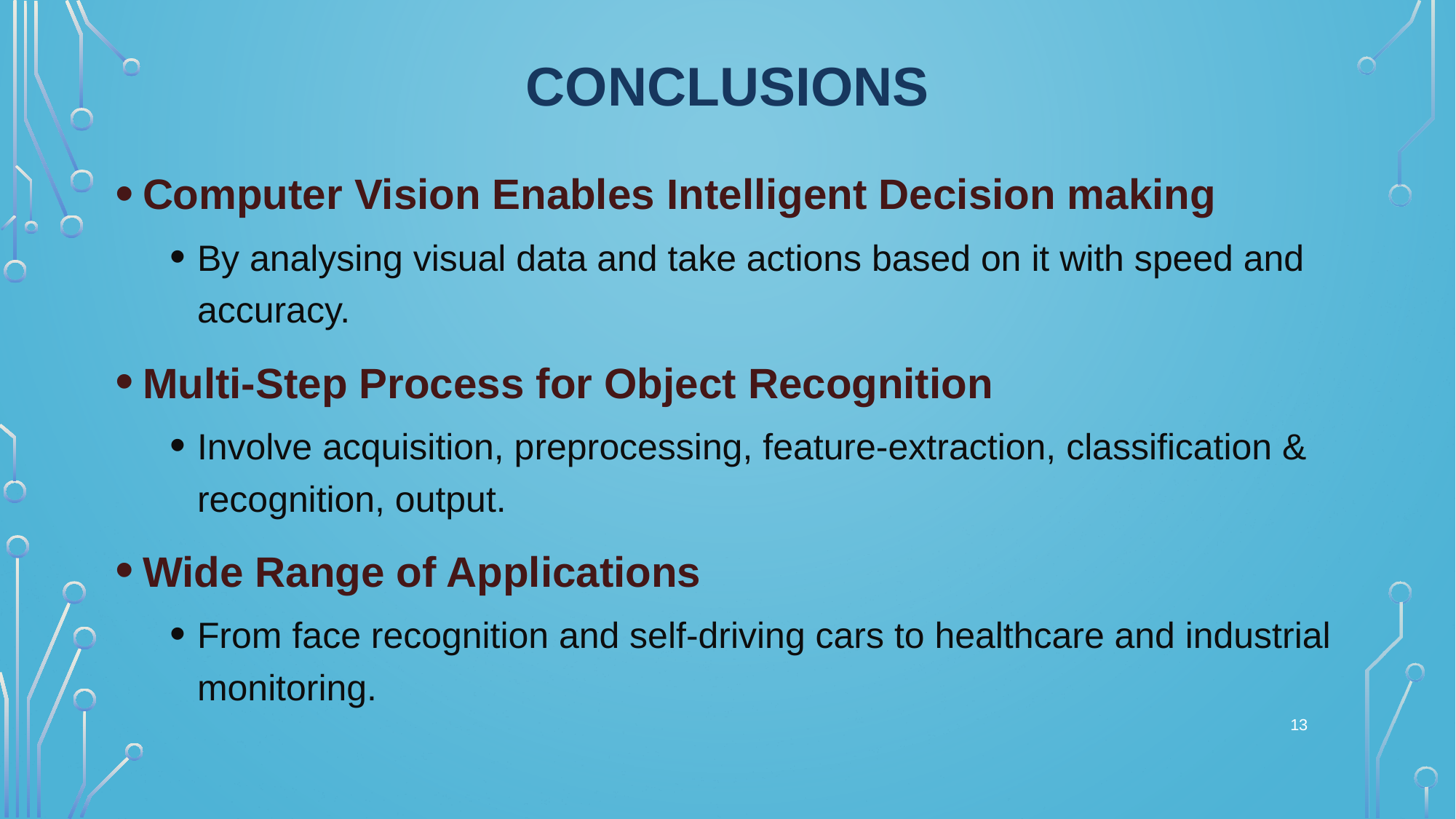

# Conclusions
Computer Vision Enables Intelligent Decision making
By analysing visual data and take actions based on it with speed and accuracy.
Multi-Step Process for Object Recognition
Involve acquisition, preprocessing, feature-extraction, classification & recognition, output.
Wide Range of Applications
From face recognition and self-driving cars to healthcare and industrial monitoring.
13